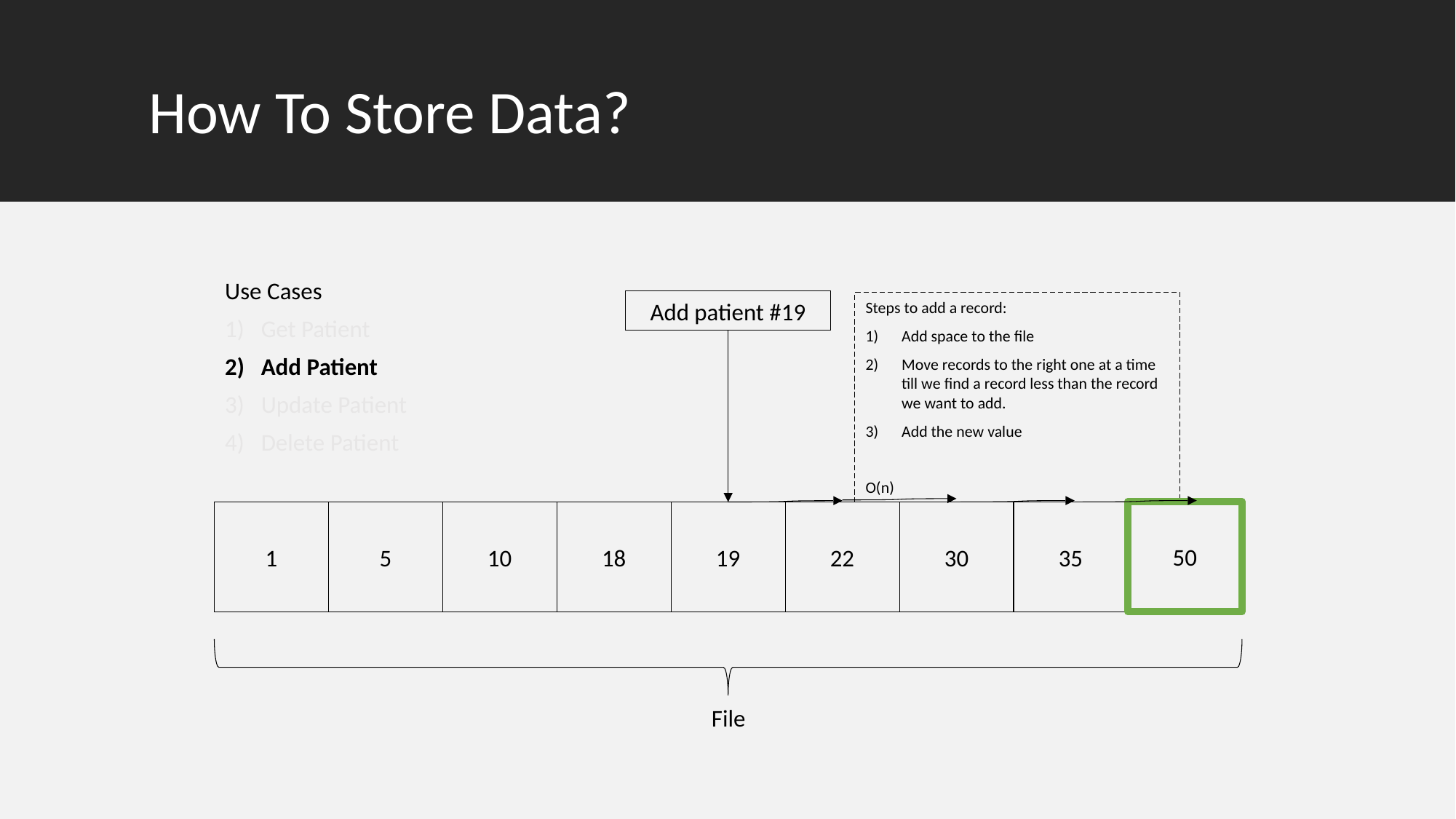

# How To Store Data?

Use Cases
Get Patient
Add Patient
Update Patient
Delete Patient
Add patient #19
Steps to add a record:
Add space to the file
Move records to the right one at a time till we find a record less than the record we want to add.
Add the new value

O(n)
50
1
5
10
18
19
22
30
35
File